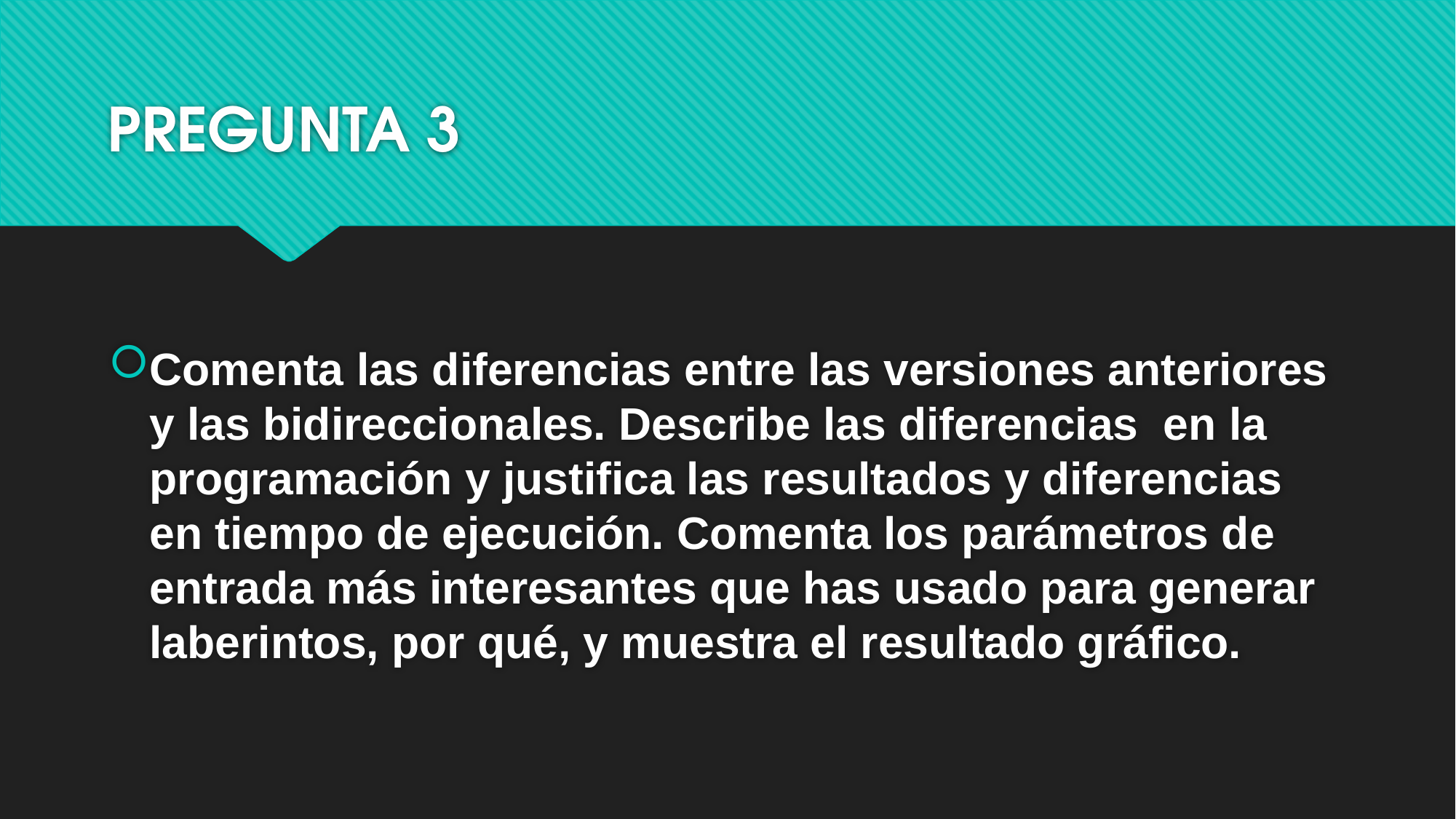

# PREGUNTA 3

Comenta las diferencias entre las versiones anteriores y las bidireccionales. Describe las diferencias  en la programación y justifica las resultados y diferencias en tiempo de ejecución. Comenta los parámetros de entrada más interesantes que has usado para generar laberintos, por qué, y muestra el resultado gráfico.